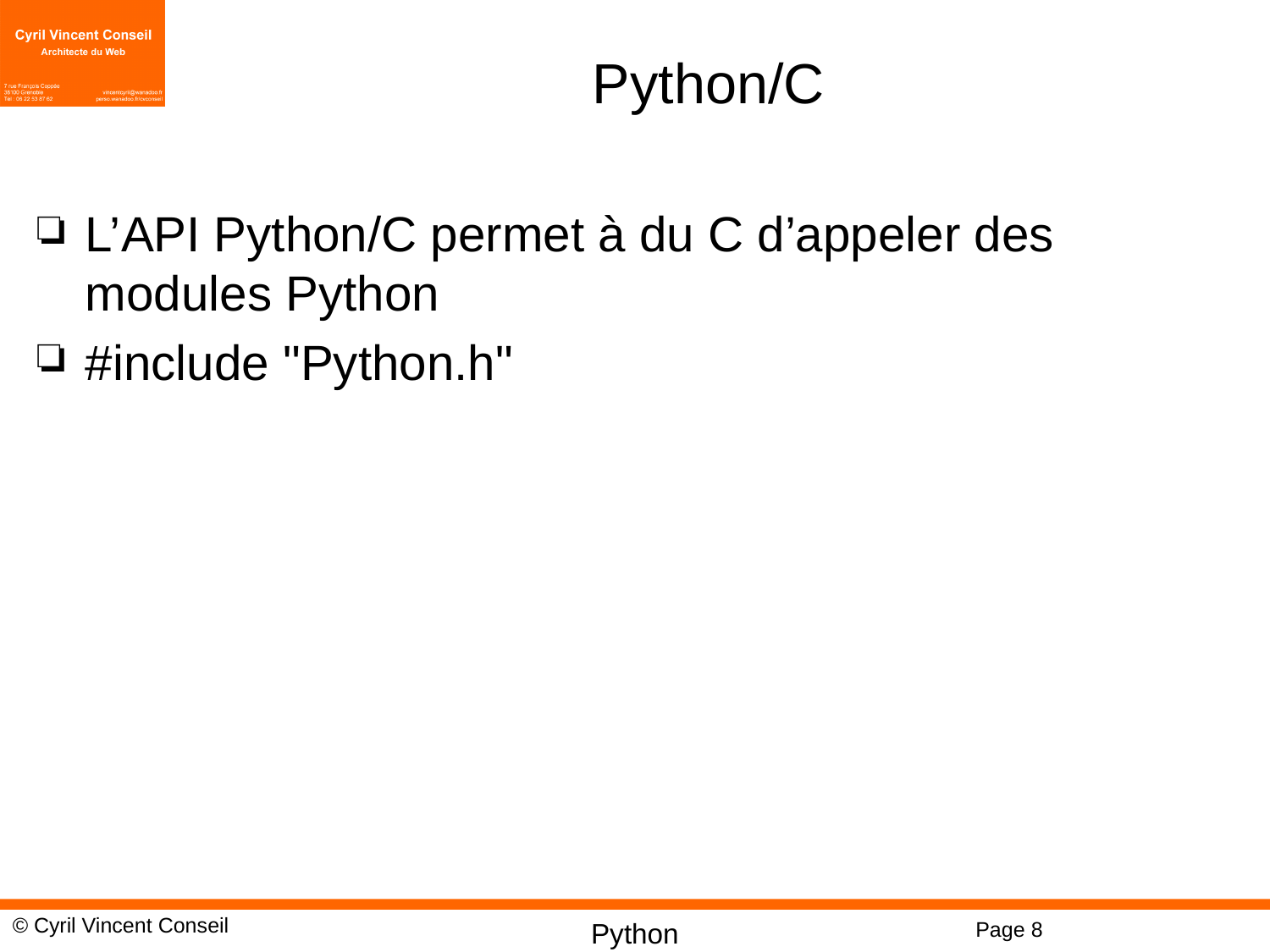

# Python/C
L’API Python/C permet à du C d’appeler des modules Python
#include "Python.h"